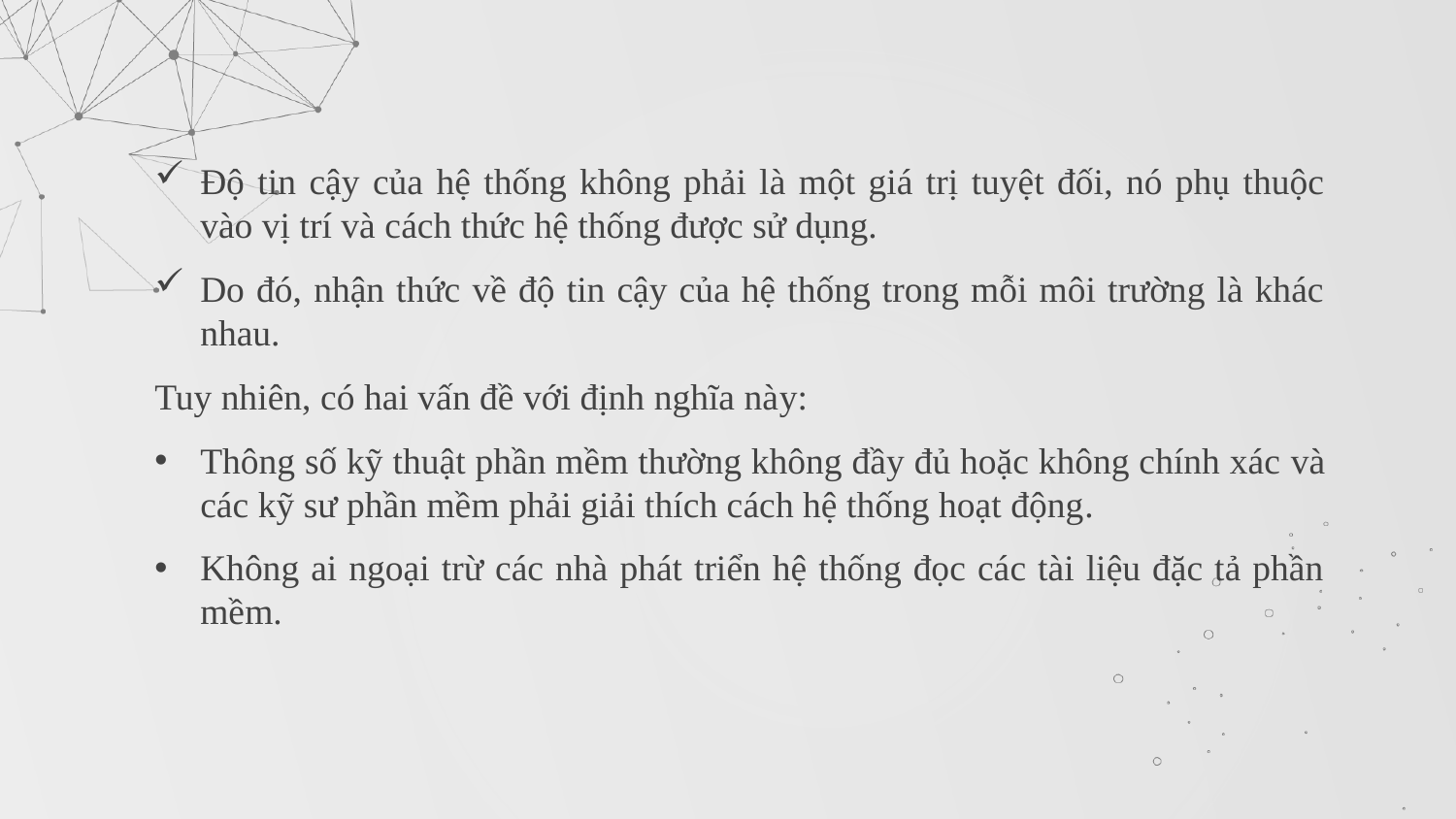

Độ tin cậy của hệ thống không phải là một giá trị tuyệt đối, nó phụ thuộc vào vị trí và cách thức hệ thống được sử dụng.
Do đó, nhận thức về độ tin cậy của hệ thống trong mỗi môi trường là khác nhau.
Tuy nhiên, có hai vấn đề với định nghĩa này:
Thông số kỹ thuật phần mềm thường không đầy đủ hoặc không chính xác và các kỹ sư phần mềm phải giải thích cách hệ thống hoạt động.
Không ai ngoại trừ các nhà phát triển hệ thống đọc các tài liệu đặc tả phần mềm.